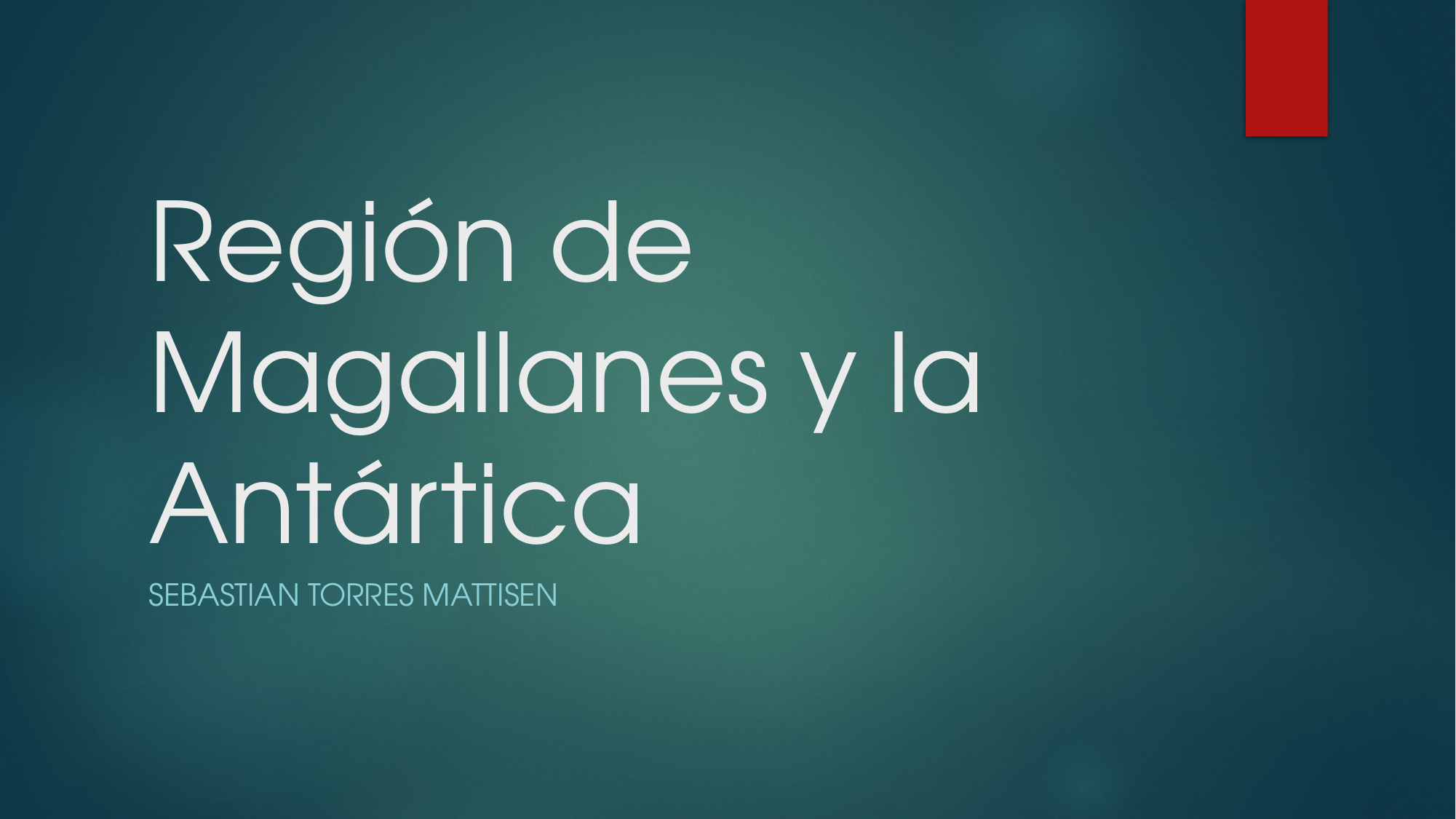

# Región de Magallanes y la Antártica
Sebastian Torres Mattisen